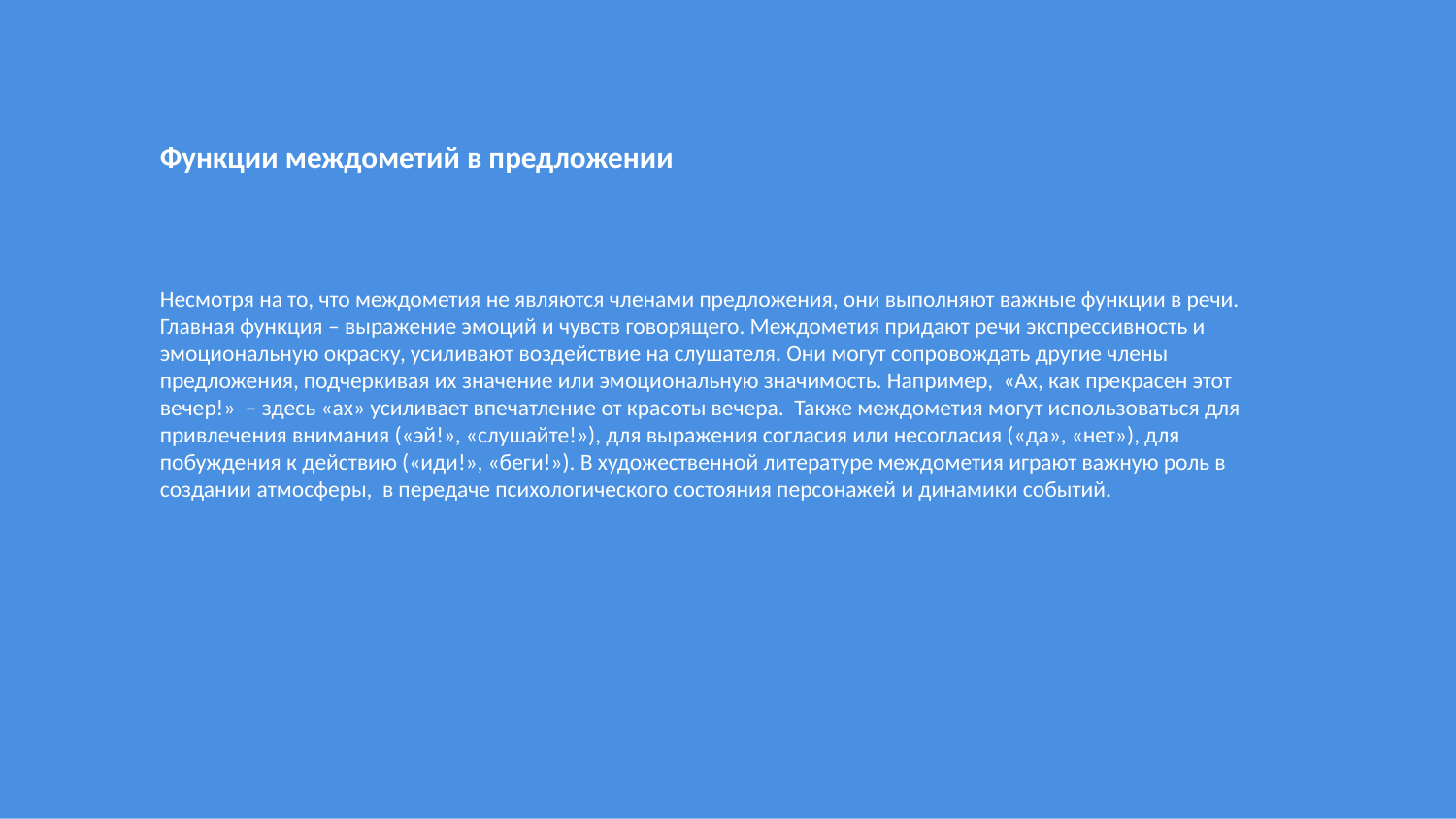

Функции междометий в предложении
Несмотря на то, что междометия не являются членами предложения, они выполняют важные функции в речи.  Главная функция – выражение эмоций и чувств говорящего. Междометия придают речи экспрессивность и эмоциональную окраску, усиливают воздействие на слушателя. Они могут сопровождать другие члены предложения, подчеркивая их значение или эмоциональную значимость. Например,  «Ах, как прекрасен этот вечер!»  – здесь «ах» усиливает впечатление от красоты вечера.  Также междометия могут использоваться для привлечения внимания («эй!», «слушайте!»), для выражения согласия или несогласия («да», «нет»), для побуждения к действию («иди!», «беги!»). В художественной литературе междометия играют важную роль в создании атмосферы,  в передаче психологического состояния персонажей и динамики событий.